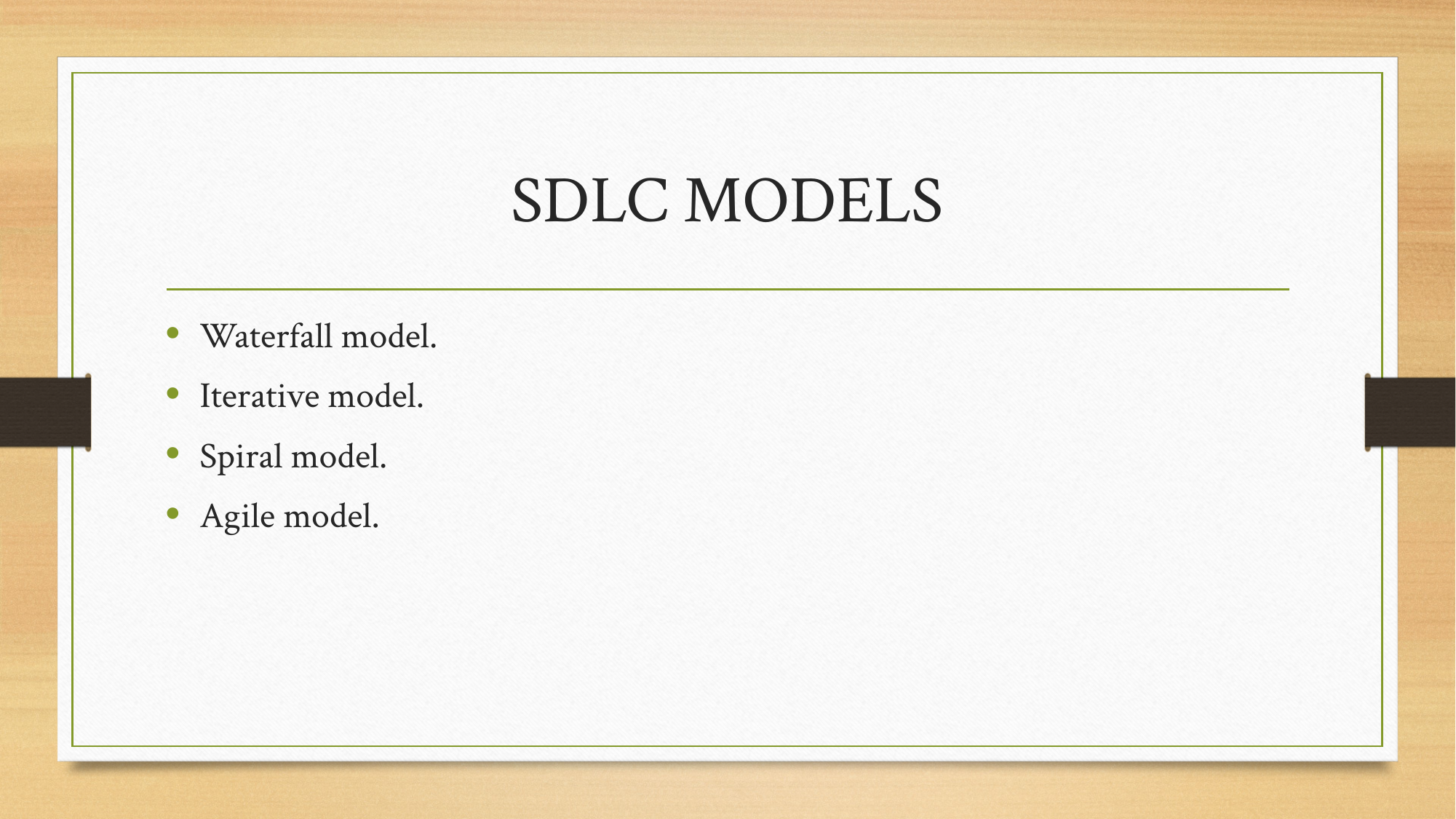

# SDLC MODELS
Waterfall model.
Iterative model.
Spiral model.
Agile model.